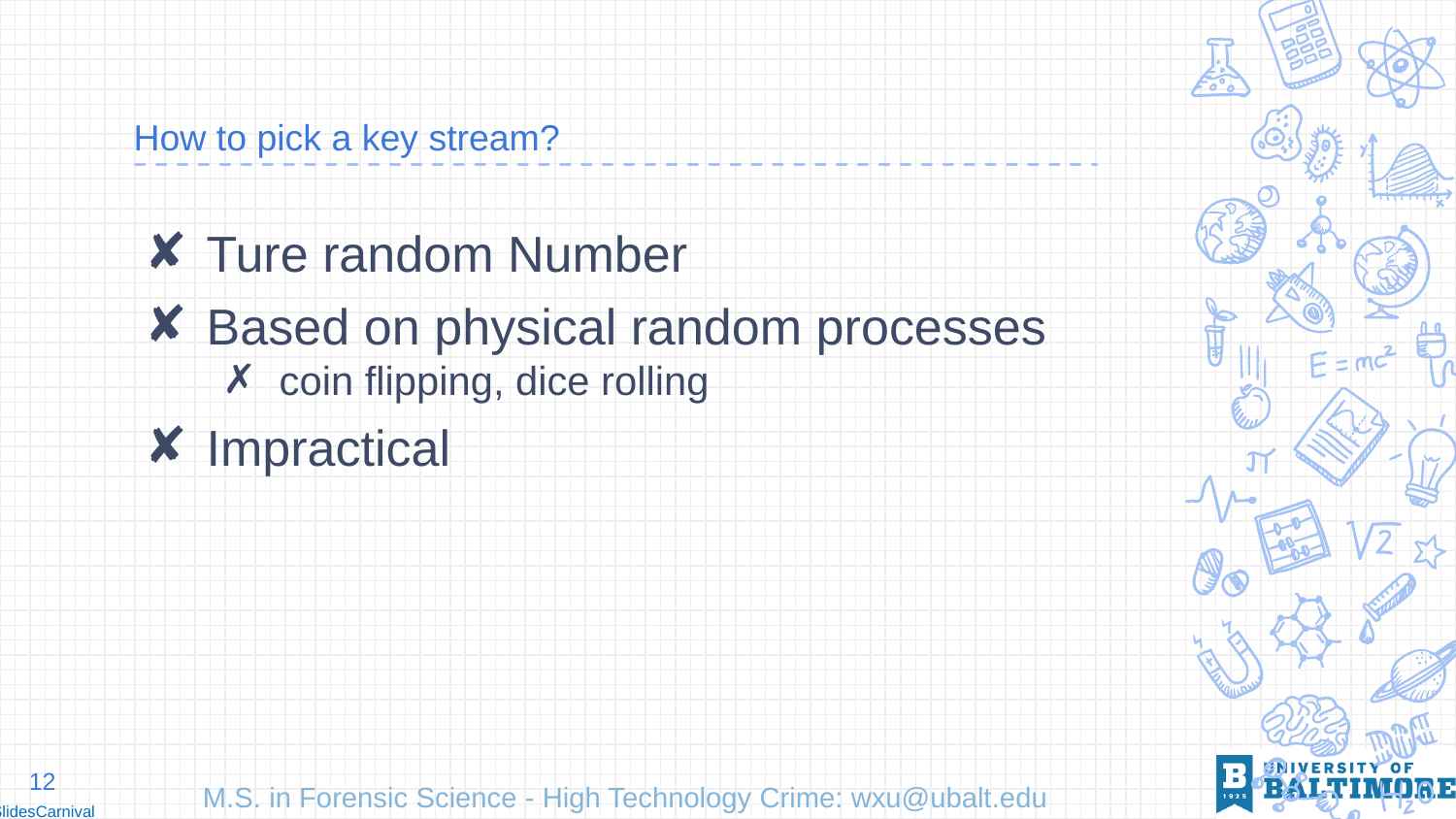

# How to pick a key stream?
Ture random Number
Based on physical random processes
coin flipping, dice rolling
Impractical
12